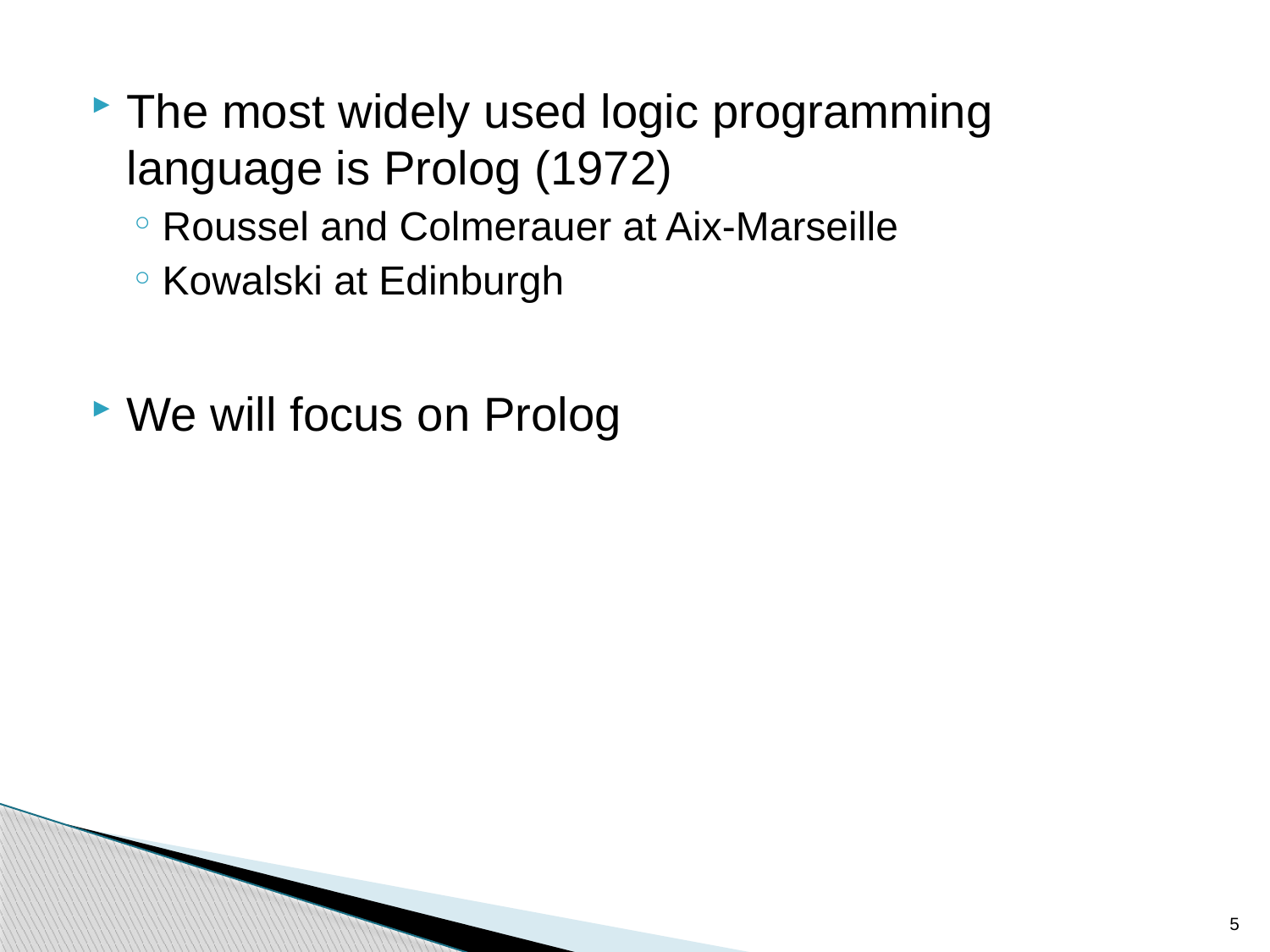

The most widely used logic programming language is Prolog (1972)
Roussel and Colmerauer at Aix-Marseille
Kowalski at Edinburgh

We will focus on Prolog

5